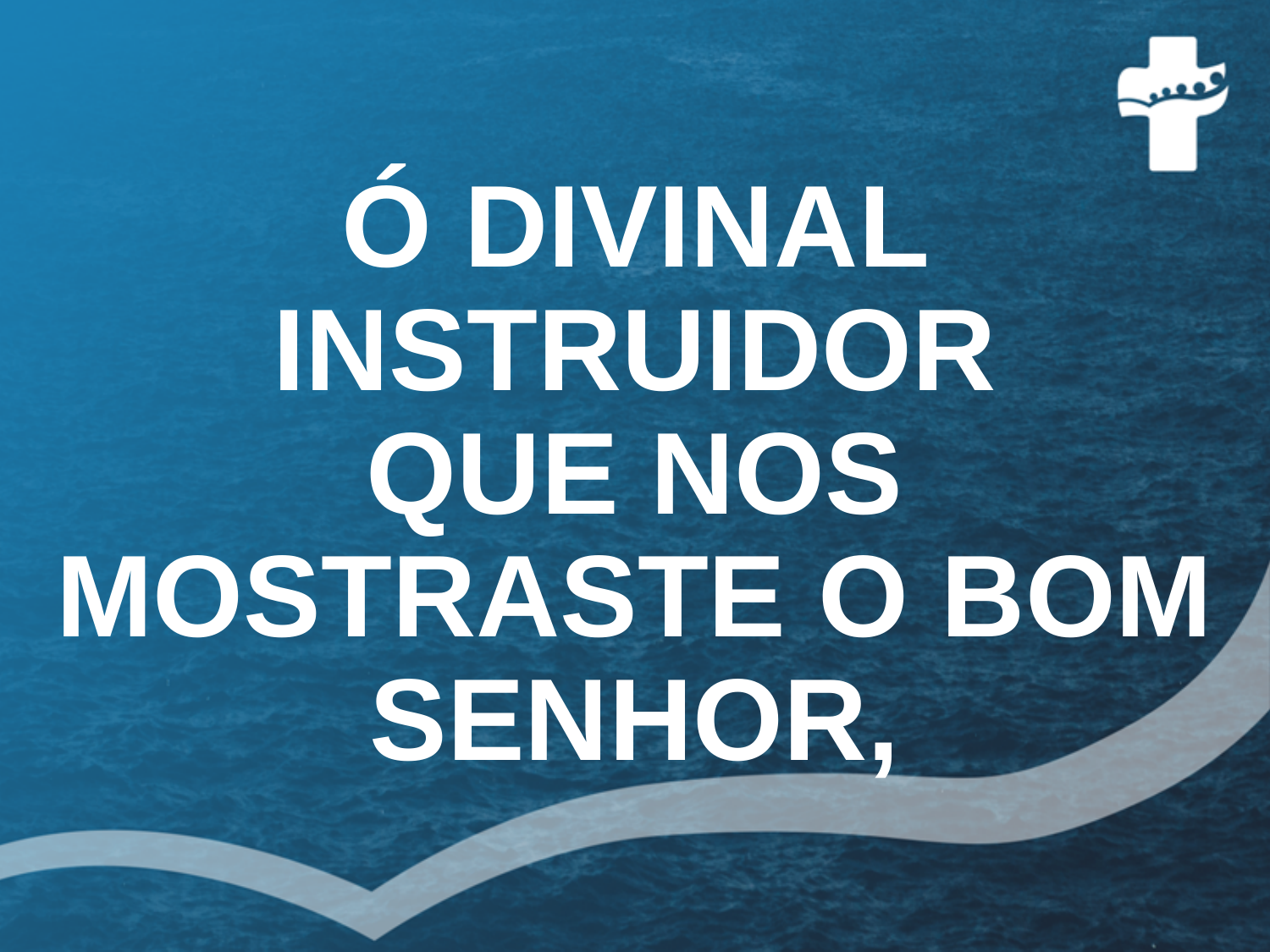

# Ó DIVINAL INSTRUIDOR QUE NOS MOSTRASTE O BOM SENHOR,